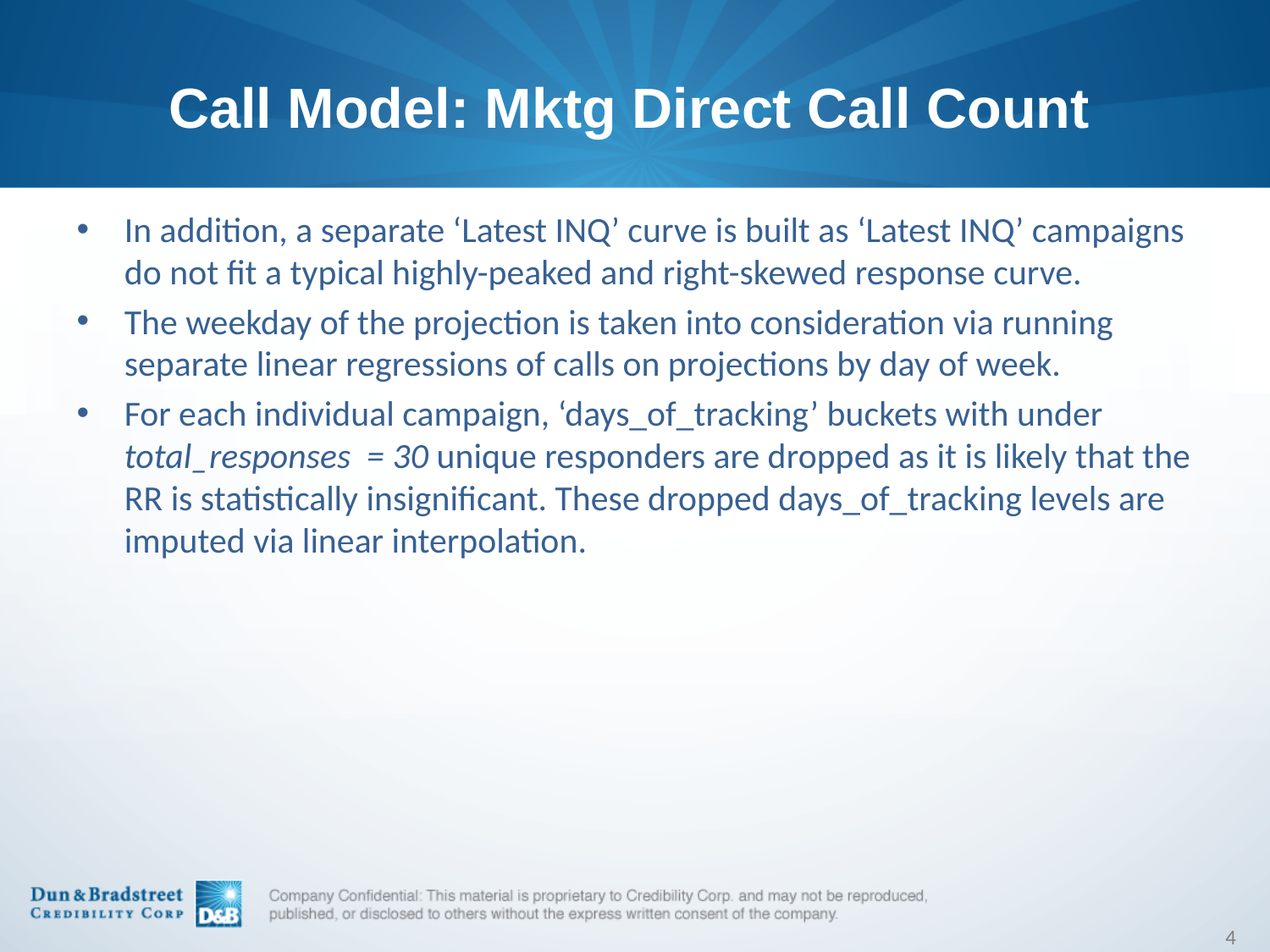

# Call Model: Mktg Direct Call Count
In addition, a separate ‘Latest INQ’ curve is built as ‘Latest INQ’ campaigns do not fit a typical highly-peaked and right-skewed response curve.
The weekday of the projection is taken into consideration via running separate linear regressions of calls on projections by day of week.
For each individual campaign, ‘days_of_tracking’ buckets with under total_responses  = 30 unique responders are dropped as it is likely that the RR is statistically insignificant. These dropped days_of_tracking levels are imputed via linear interpolation.

4